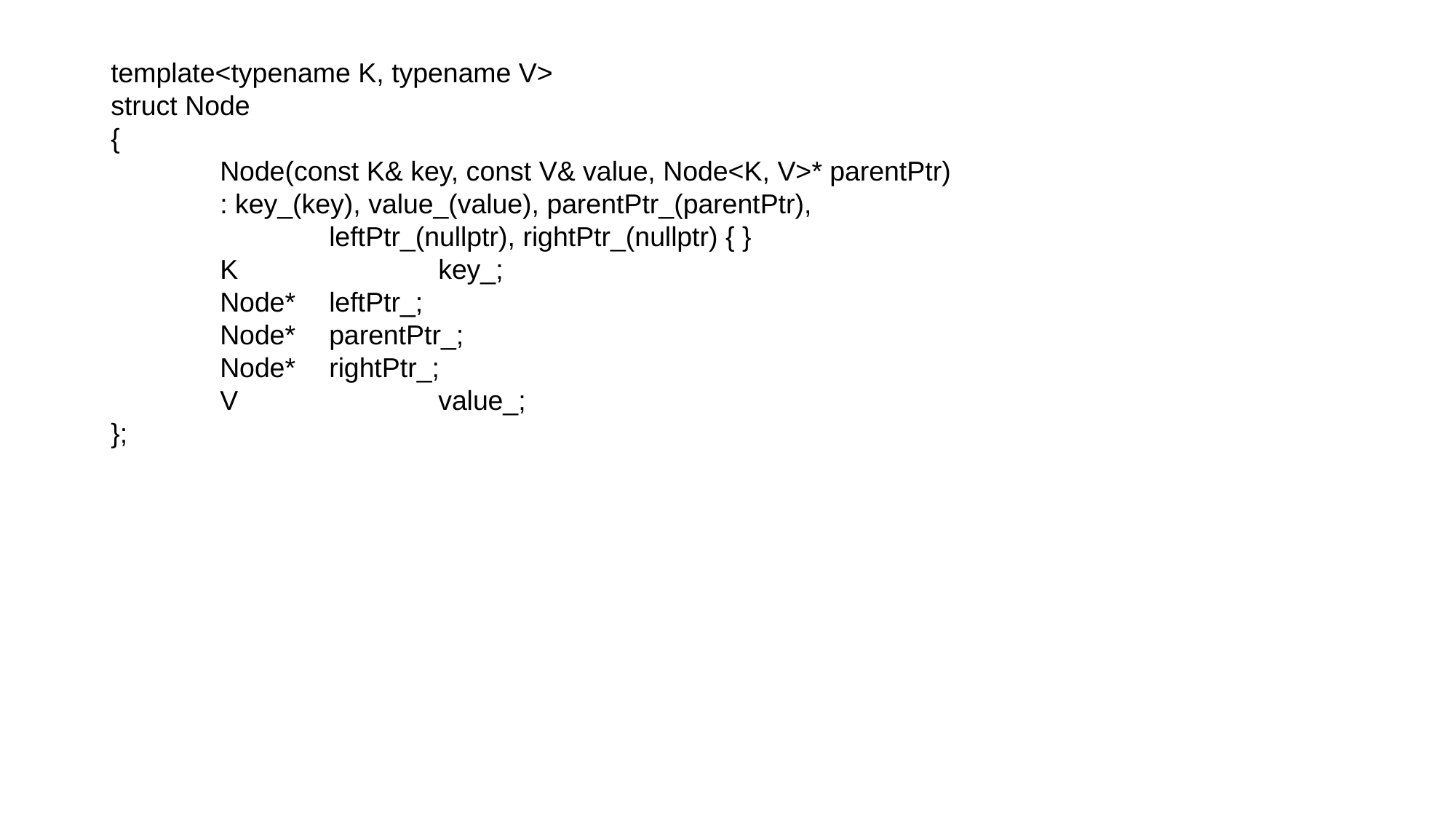

template<typename K, typename V>
struct Node
{
	Node(const K& key, const V& value, Node<K, V>* parentPtr)
	: key_(key), value_(value), parentPtr_(parentPtr),
		leftPtr_(nullptr), rightPtr_(nullptr) { }
	K		key_;
	Node*	leftPtr_;
	Node*	parentPtr_;
	Node*	rightPtr_;
	V		value_;
};